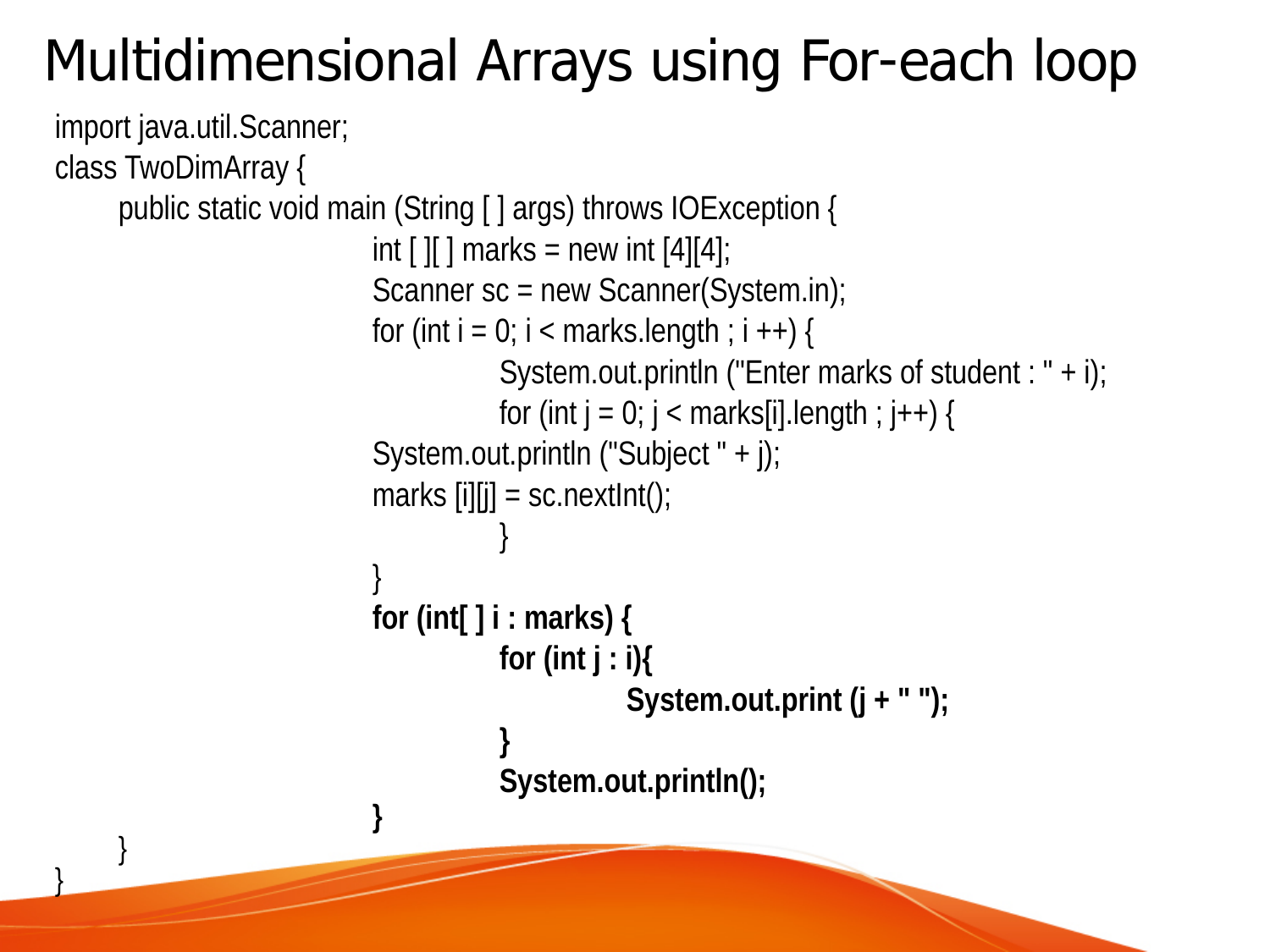

Multidimensional Arrays using For-each loop
import java.util.Scanner;
class TwoDimArray {
	public static void main (String [ ] args) throws IOException {
			int [ ][ ] marks = new int [4][4];
			Scanner sc = new Scanner(System.in);
    			for (int i = 0; i < marks.length ; i ++) {
      				System.out.println ("Enter marks of student : " + i);
      				for (int j = 0; j < marks[i].length ; j++) {
        			System.out.println ("Subject " + j);
        			marks [i][j] = sc.nextInt();
      				}
    			}
    			for (int[ ] i : marks) {
				for (int j : i){
					System.out.print (j + " ");
				}
     				System.out.println();
    			}
  	}
}